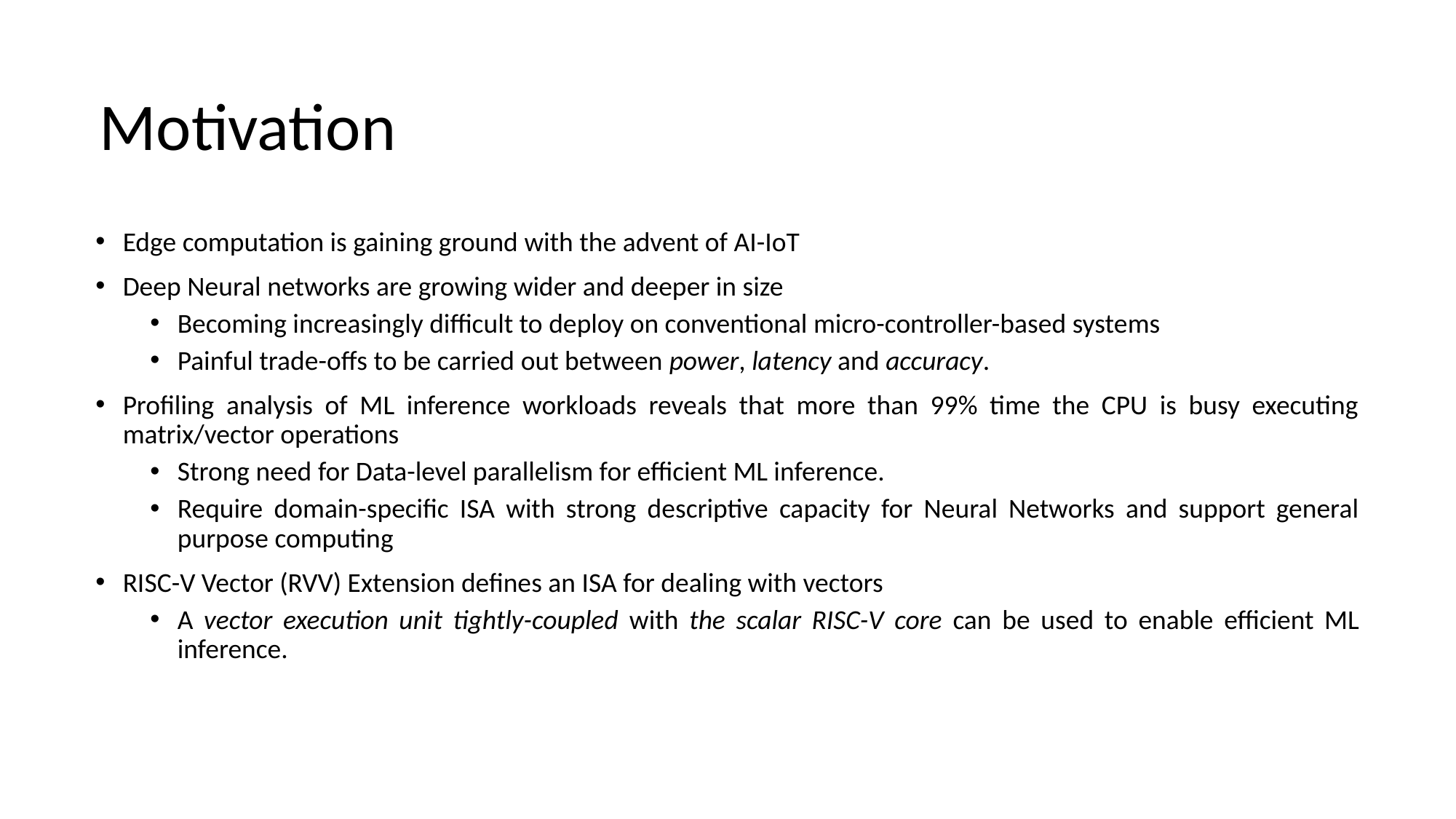

# Motivation
Edge computation is gaining ground with the advent of AI-IoT
Deep Neural networks are growing wider and deeper in size
Becoming increasingly difficult to deploy on conventional micro-controller-based systems
Painful trade-offs to be carried out between power, latency and accuracy.
Profiling analysis of ML inference workloads reveals that more than 99% time the CPU is busy executing matrix/vector operations
Strong need for Data-level parallelism for efficient ML inference.
Require domain-specific ISA with strong descriptive capacity for Neural Networks and support general purpose computing
RISC-V Vector (RVV) Extension defines an ISA for dealing with vectors
A vector execution unit tightly-coupled with the scalar RISC-V core can be used to enable efficient ML inference.